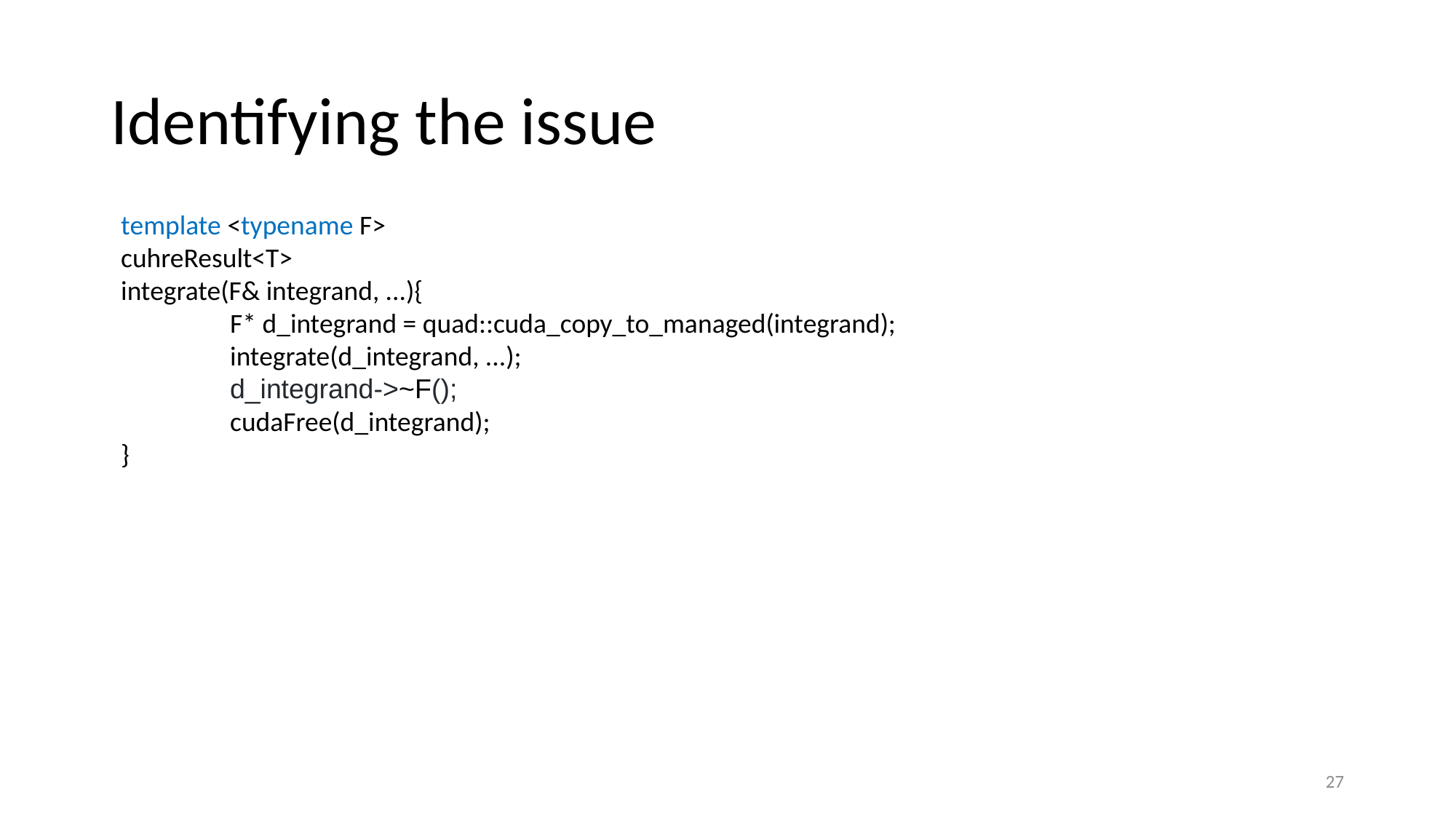

# Identifying the issue
template <typename F>
cuhreResult<T>
integrate(F& integrand, ...){
	F* d_integrand = quad::cuda_copy_to_managed(integrand);
	integrate(d_integrand, ...);
	d_integrand->~F();
	cudaFree(d_integrand);
}
27